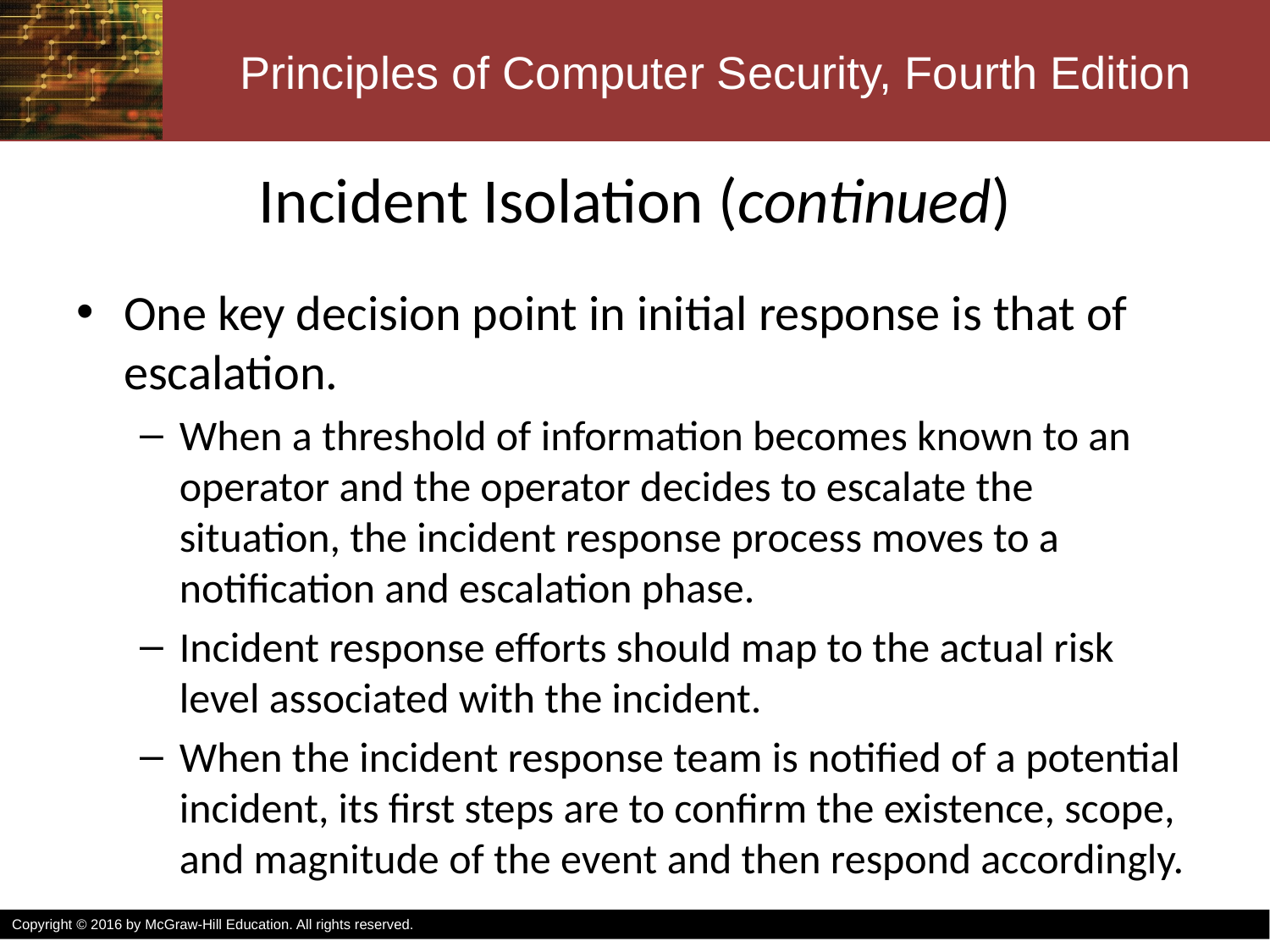

# Incident Isolation (continued)
One key decision point in initial response is that of escalation.
When a threshold of information becomes known to an operator and the operator decides to escalate the situation, the incident response process moves to a notification and escalation phase.
Incident response efforts should map to the actual risk level associated with the incident.
When the incident response team is notified of a potential incident, its first steps are to confirm the existence, scope, and magnitude of the event and then respond accordingly.